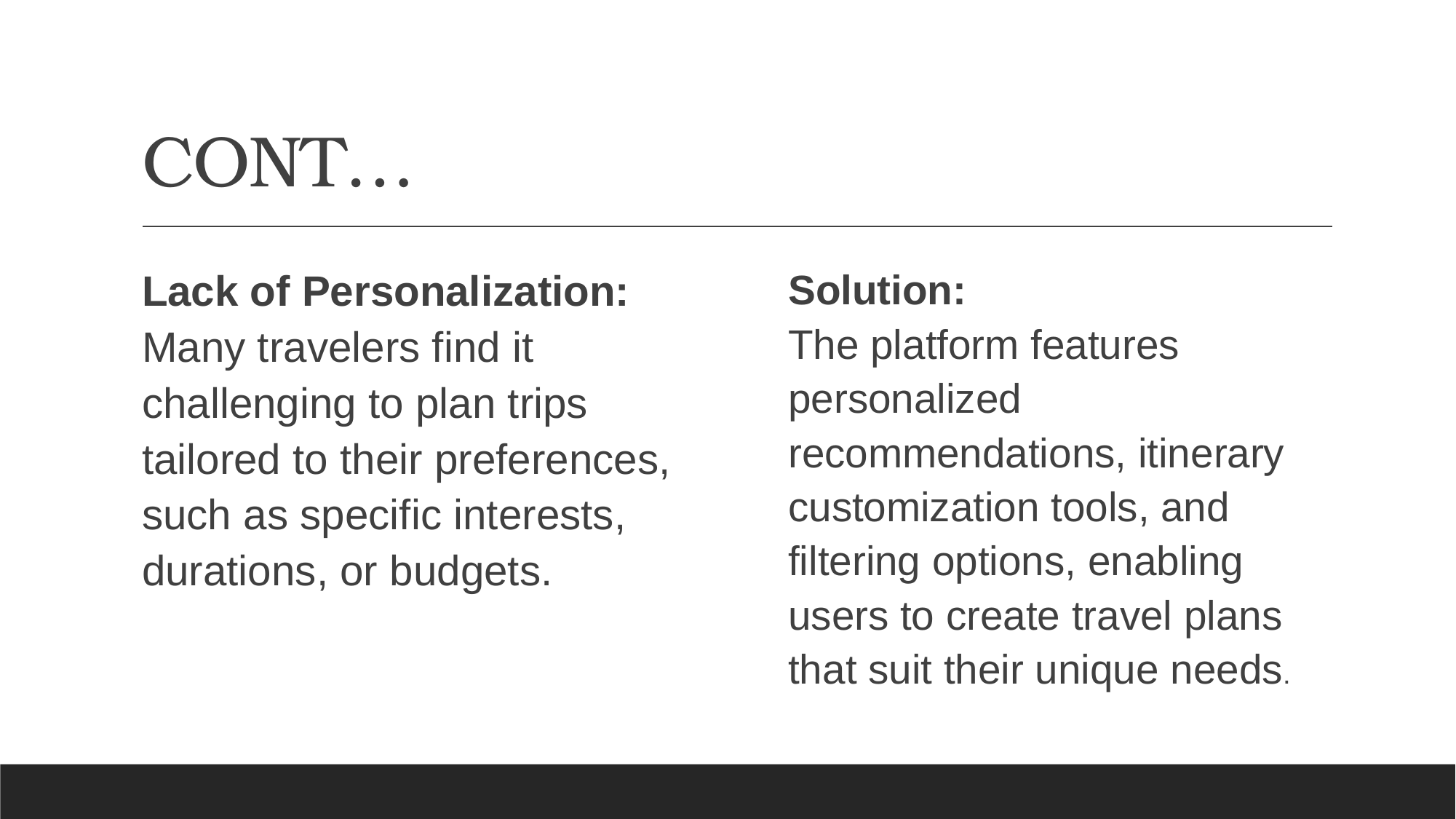

# CONT…
Lack of Personalization:
Many travelers find it challenging to plan trips tailored to their preferences, such as specific interests, durations, or budgets.
Solution:
The platform features personalized recommendations, itinerary customization tools, and filtering options, enabling users to create travel plans that suit their unique needs.